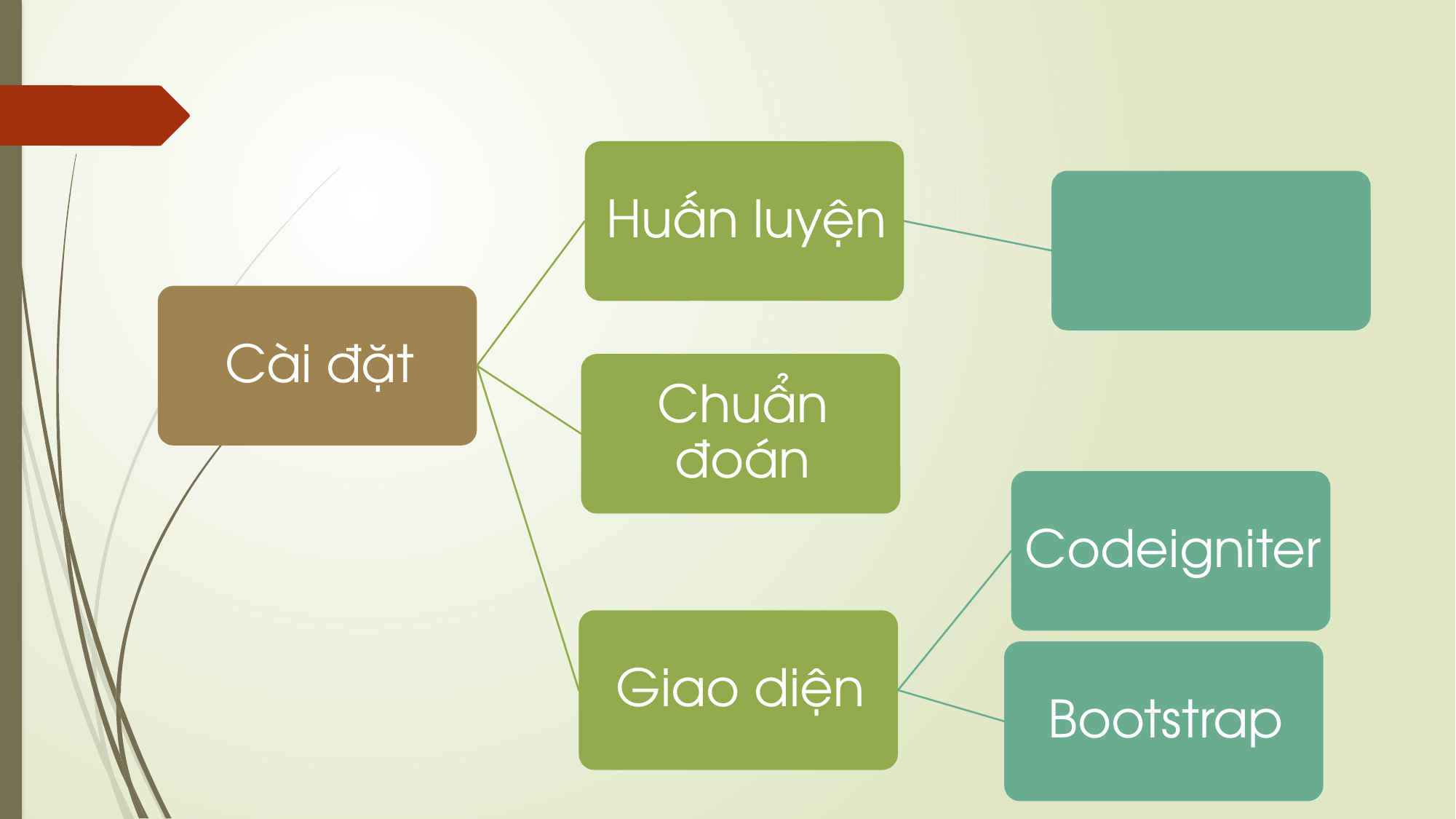

Cài đặt

Huấn luyện

Chuẩn đoán

Giao diện

Codeigniter

Bootstrap